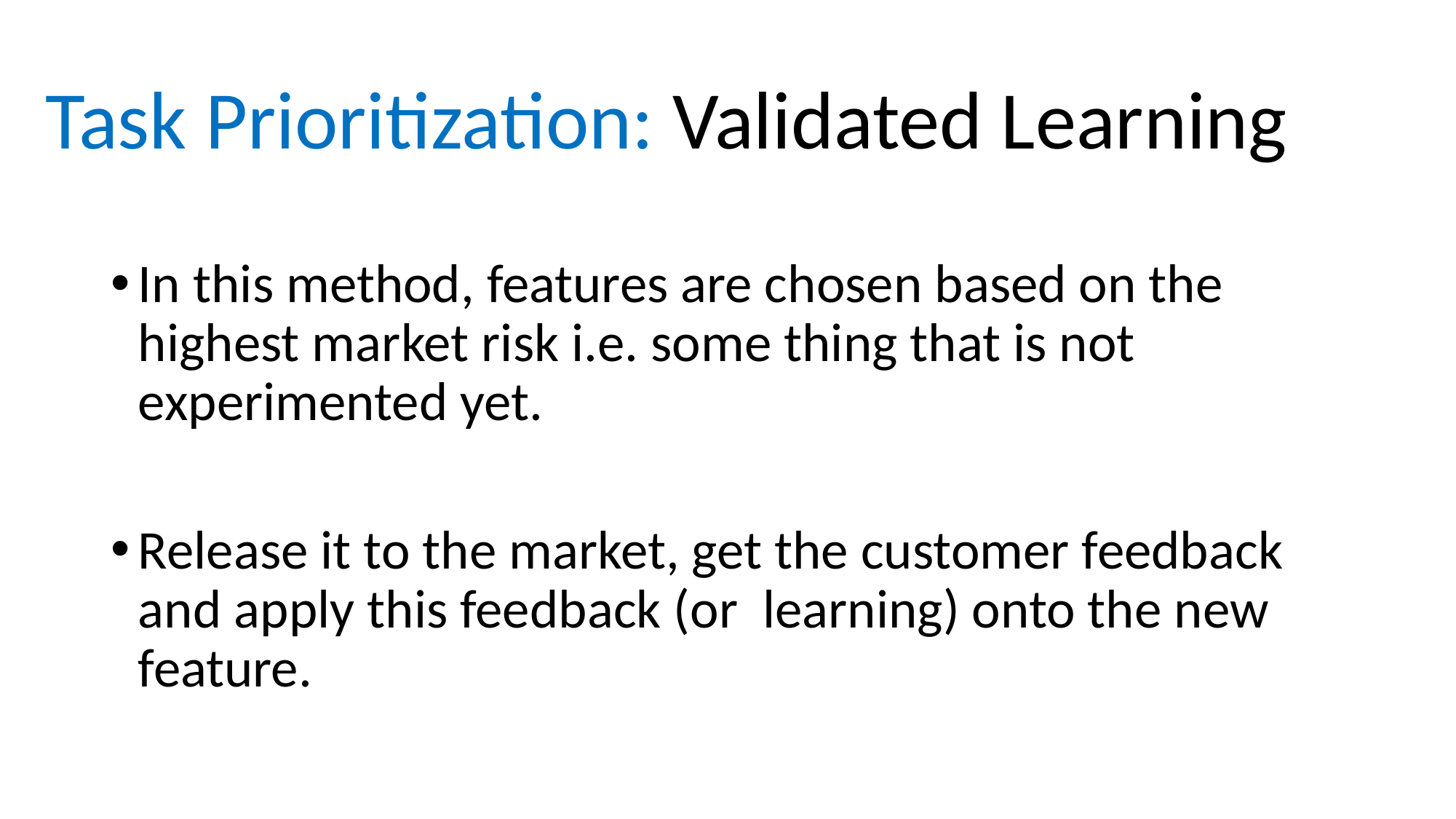

# Task Prioritization: Validated Learning

In this method, features are chosen based on the highest market risk i.e. some thing that is not experimented yet.

Release it to the market, get the customer feedback and apply this feedback (or  learning) onto the new feature.